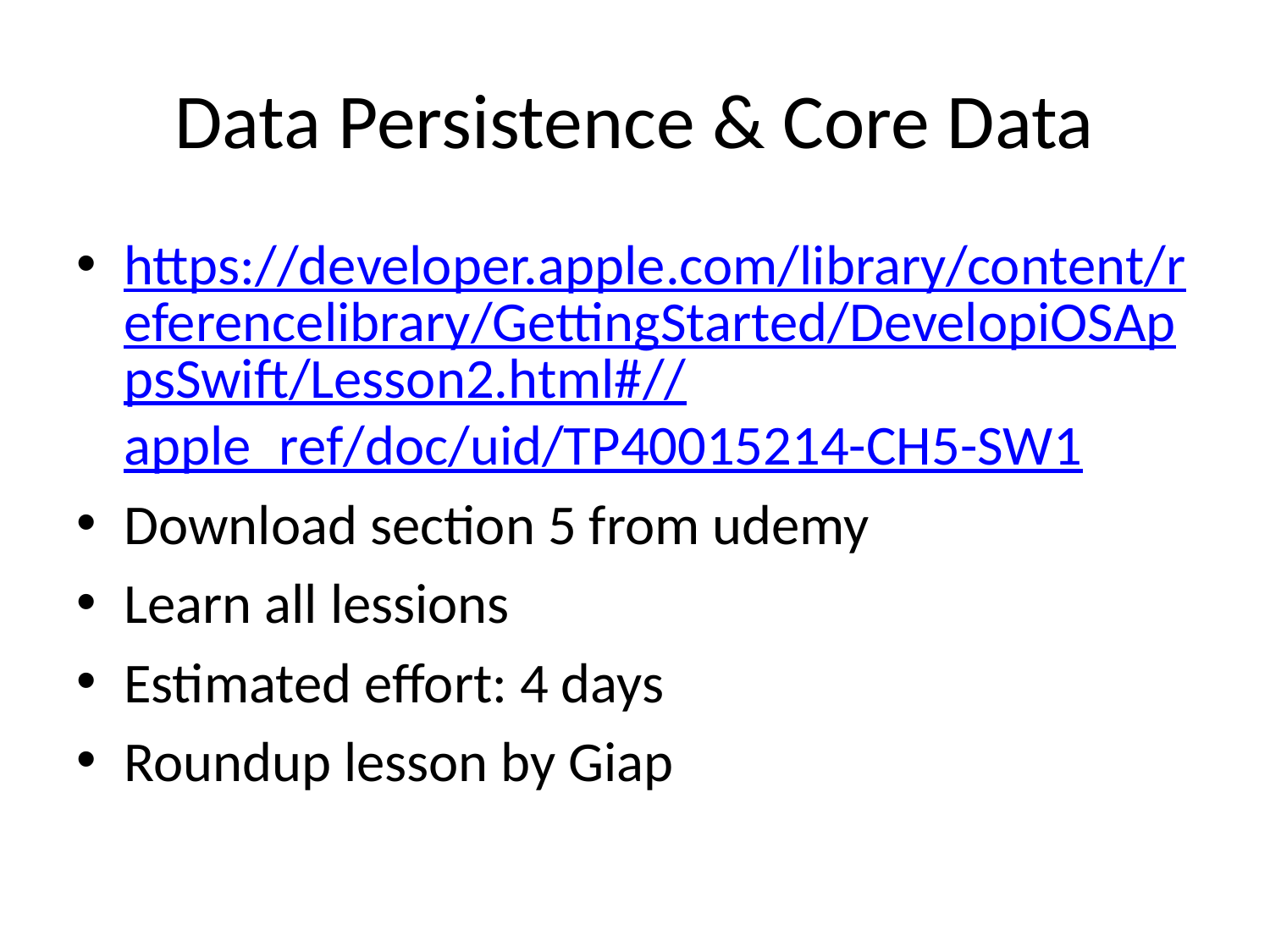

# Data Persistence & Core Data
https://developer.apple.com/library/content/referencelibrary/GettingStarted/DevelopiOSAppsSwift/Lesson2.html#//apple_ref/doc/uid/TP40015214-CH5-SW1
Download section 5 from udemy
Learn all lessions
Estimated effort: 4 days
Roundup lesson by Giap